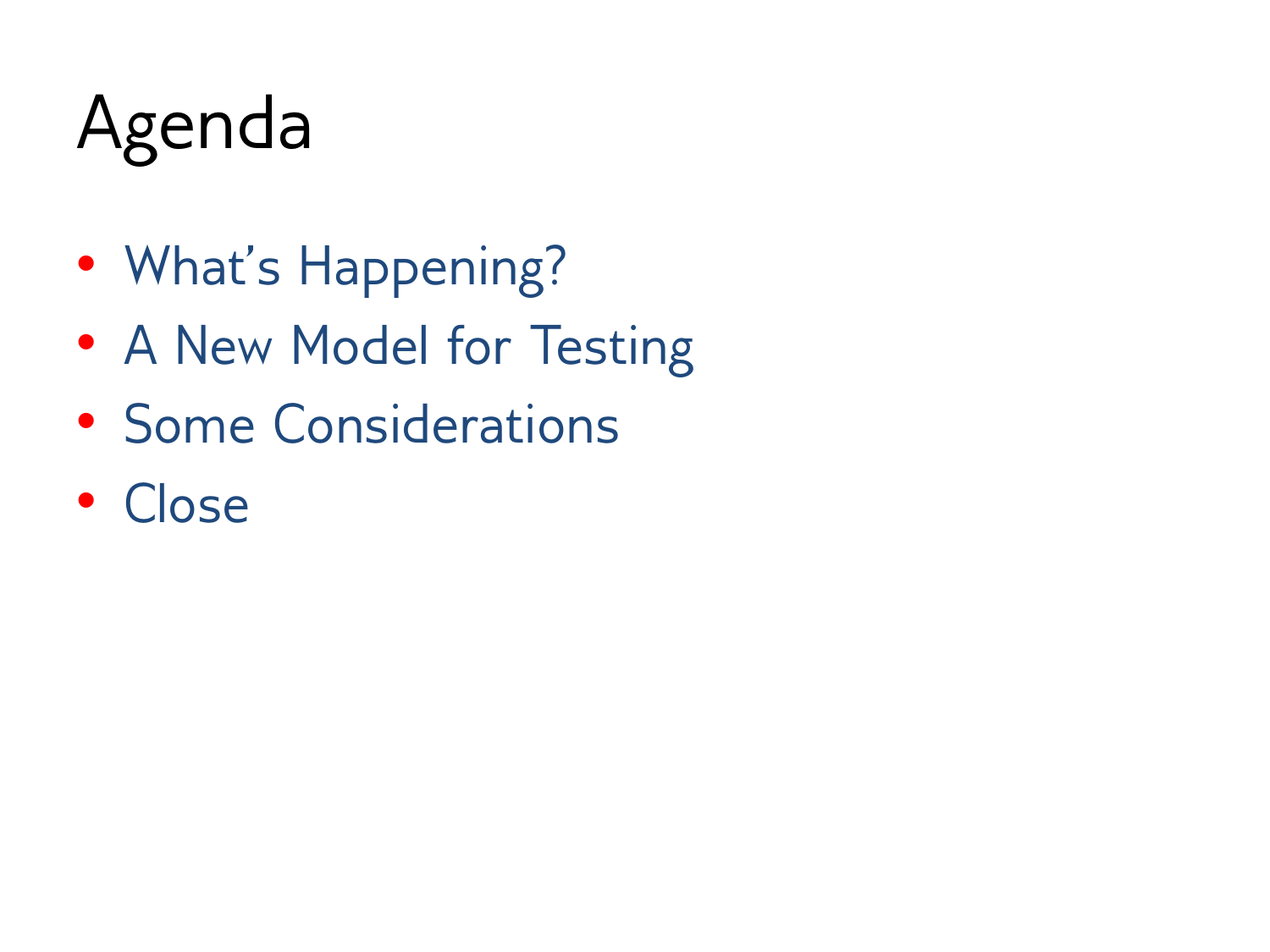

# Agenda
What’s Happening?
A New Model for Testing
Some Considerations
Close